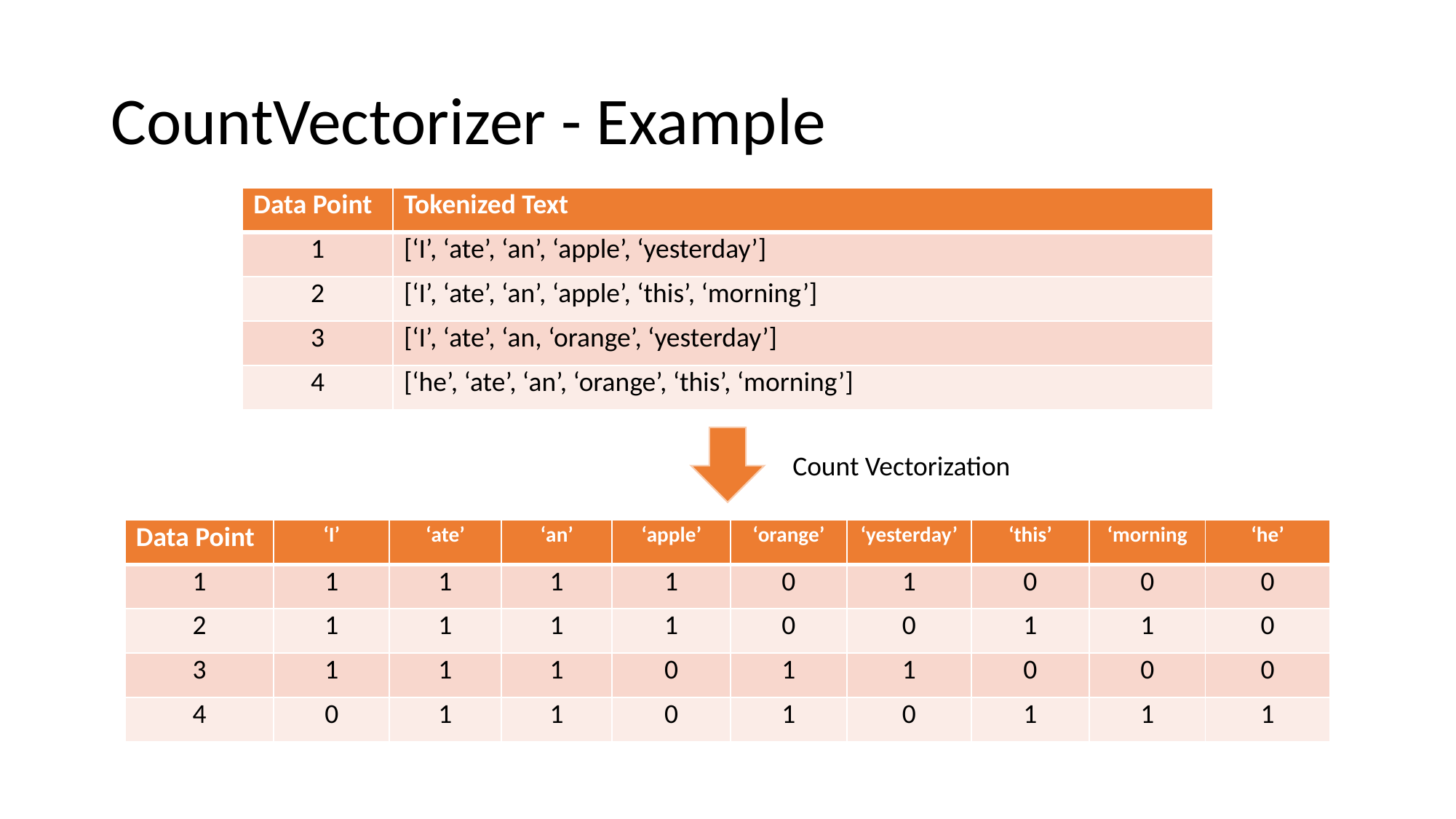

# CountVectorizer - Example
| Data Point | Tokenized Text |
| --- | --- |
| 1 | [‘I’, ‘ate’, ‘an’, ‘apple’, ‘yesterday’] |
| 2 | [‘I’, ‘ate’, ‘an’, ‘apple’, ‘this’, ‘morning’] |
| 3 | [‘I’, ‘ate’, ‘an, ‘orange’, ‘yesterday’] |
| 4 | [‘he’, ‘ate’, ‘an’, ‘orange’, ‘this’, ‘morning’] |

Count Vectorization
| Data Point | ‘I’ | ‘ate’ | ‘an’ | ‘apple’ | ‘orange’ | ‘yesterday’ | ‘this’ | ‘morning | ‘he’ |
| --- | --- | --- | --- | --- | --- | --- | --- | --- | --- |
| 1 | 1 | 1 | 1 | 1 | 0 | 1 | 0 | 0 | 0 |
| 2 | 1 | 1 | 1 | 1 | 0 | 0 | 1 | 1 | 0 |
| 3 | 1 | 1 | 1 | 0 | 1 | 1 | 0 | 0 | 0 |
| 4 | 0 | 1 | 1 | 0 | 1 | 0 | 1 | 1 | 1 |